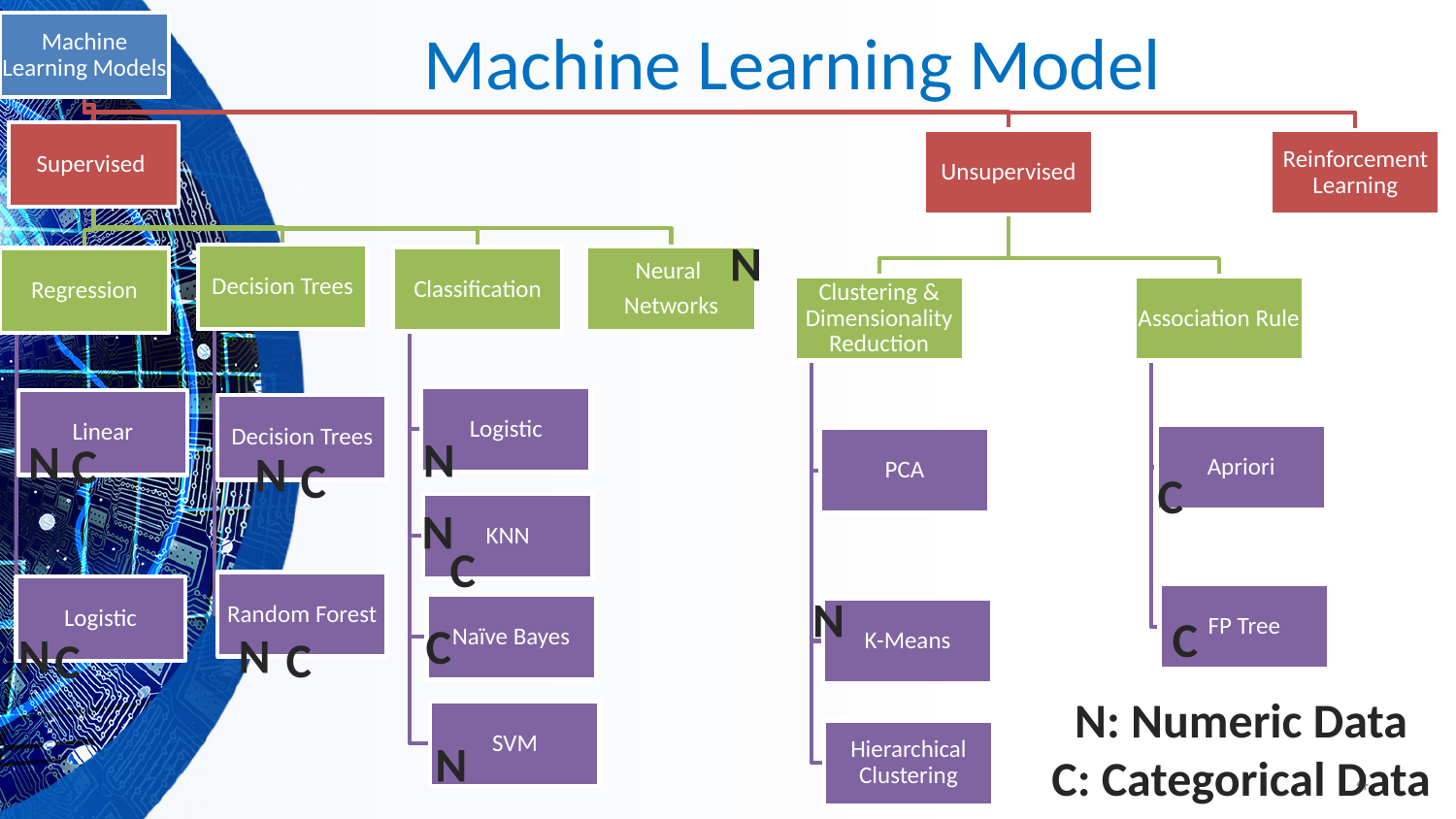

# Machine Learning Model
Machine Learning Models
Supervised
Regression
Linear
Logistic
Decision Trees
Decision Trees
Random Forest
Classification
KNN
Logistic
Naïve Bayes
SVM
Neural
Networks
Unsupervised
Clustering & Dimensionality Reduction
PCA
K-Means
Hierarchical Clustering
Association Rule
Apriori
FP Tree
Reinforcement Learning
N
C
N
N
N
C
C
N
C
N
C
C
C
C
N
N
N: Numeric Data
C: Categorical Data
N
4